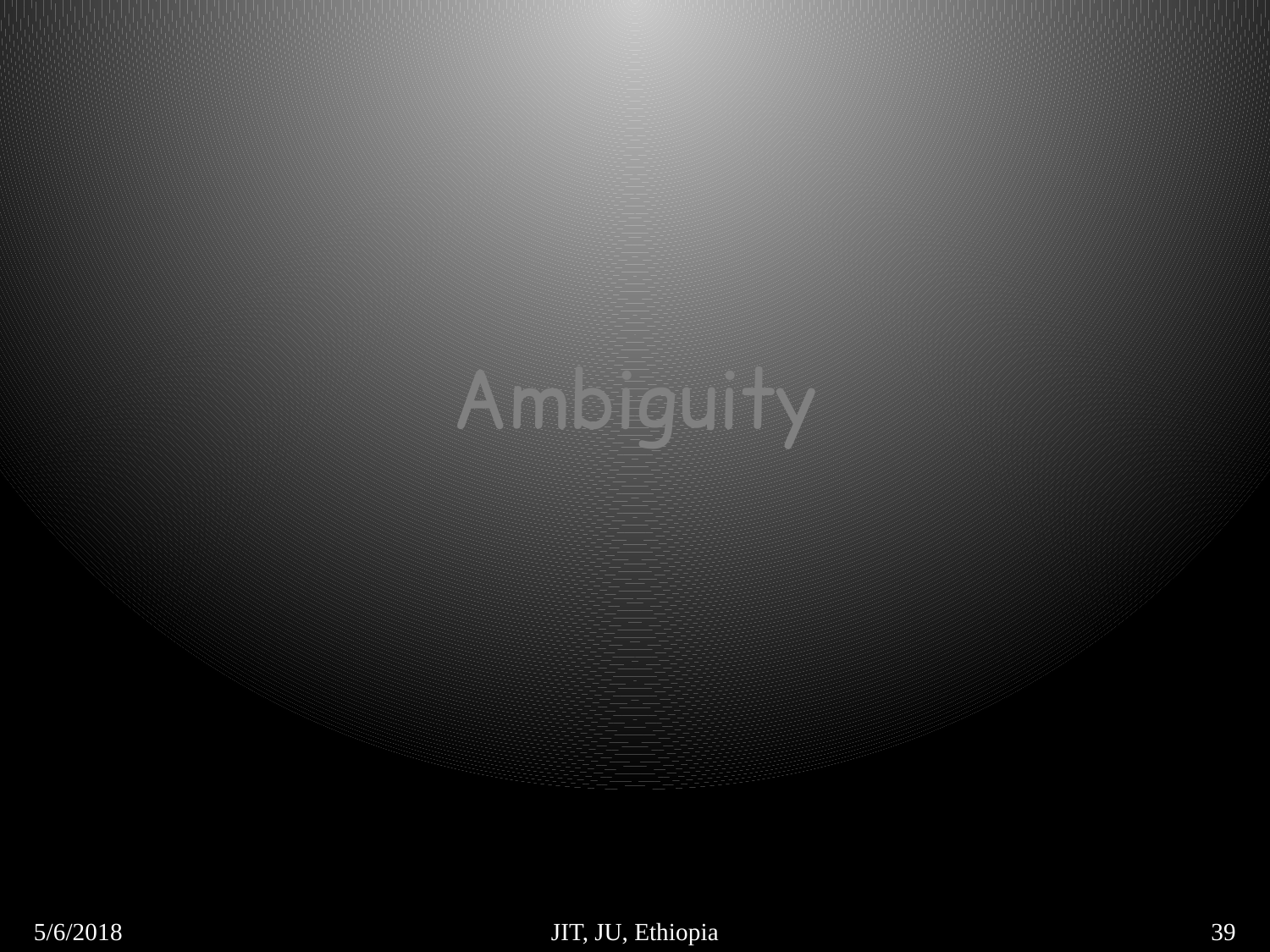

# Ambiguity

5/6/2018
JIT, JU, Ethiopia
39